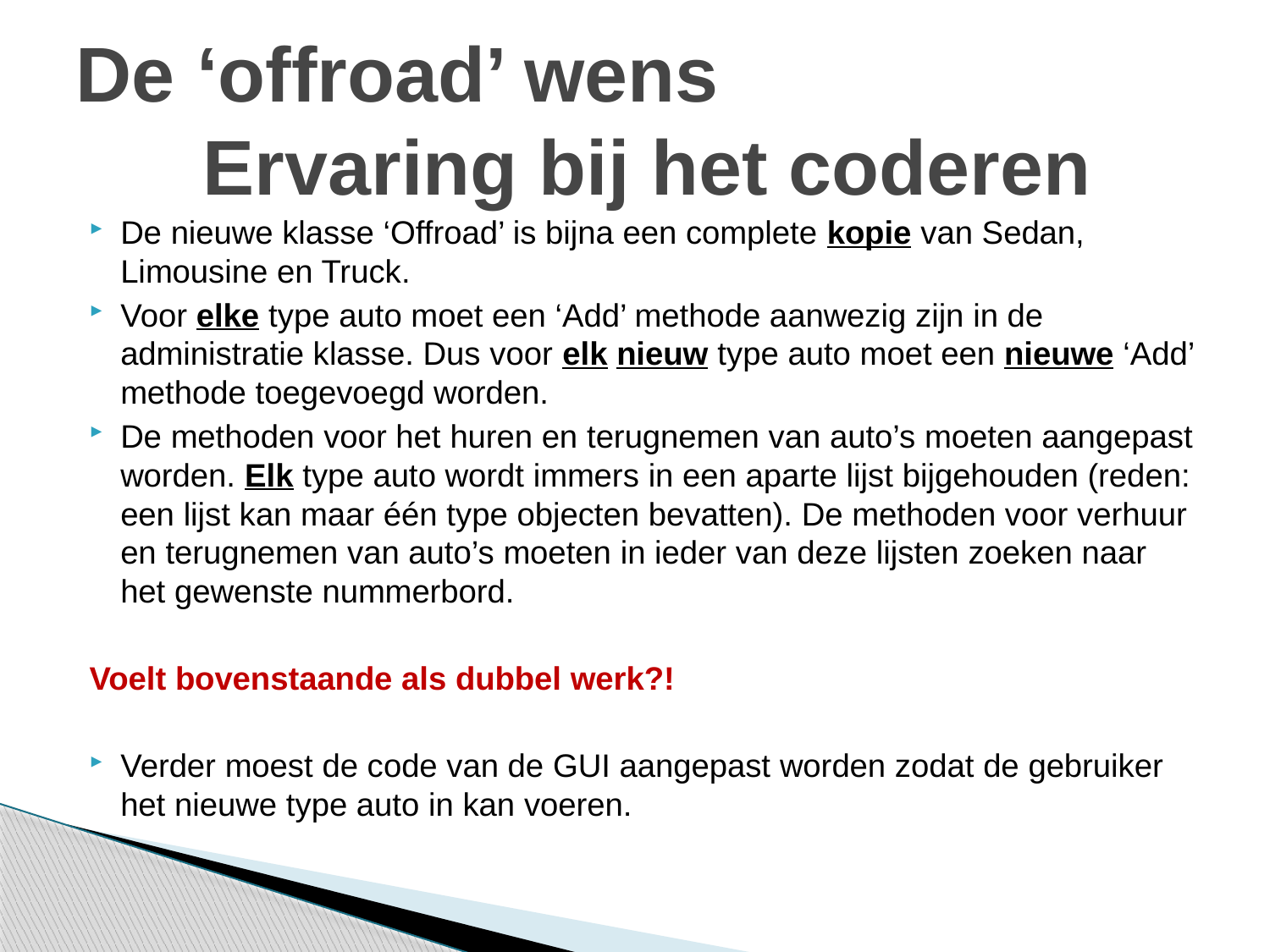

# De ‘offroad’ wens Ervaring bij het coderen
De nieuwe klasse ‘Offroad’ is bijna een complete kopie van Sedan, Limousine en Truck.
Voor elke type auto moet een ‘Add’ methode aanwezig zijn in de administratie klasse. Dus voor elk nieuw type auto moet een nieuwe ‘Add’ methode toegevoegd worden.
De methoden voor het huren en terugnemen van auto’s moeten aangepast worden. Elk type auto wordt immers in een aparte lijst bijgehouden (reden: een lijst kan maar één type objecten bevatten). De methoden voor verhuur en terugnemen van auto’s moeten in ieder van deze lijsten zoeken naar het gewenste nummerbord.

Voelt bovenstaande als dubbel werk?!

Verder moest de code van de GUI aangepast worden zodat de gebruiker het nieuwe type auto in kan voeren.